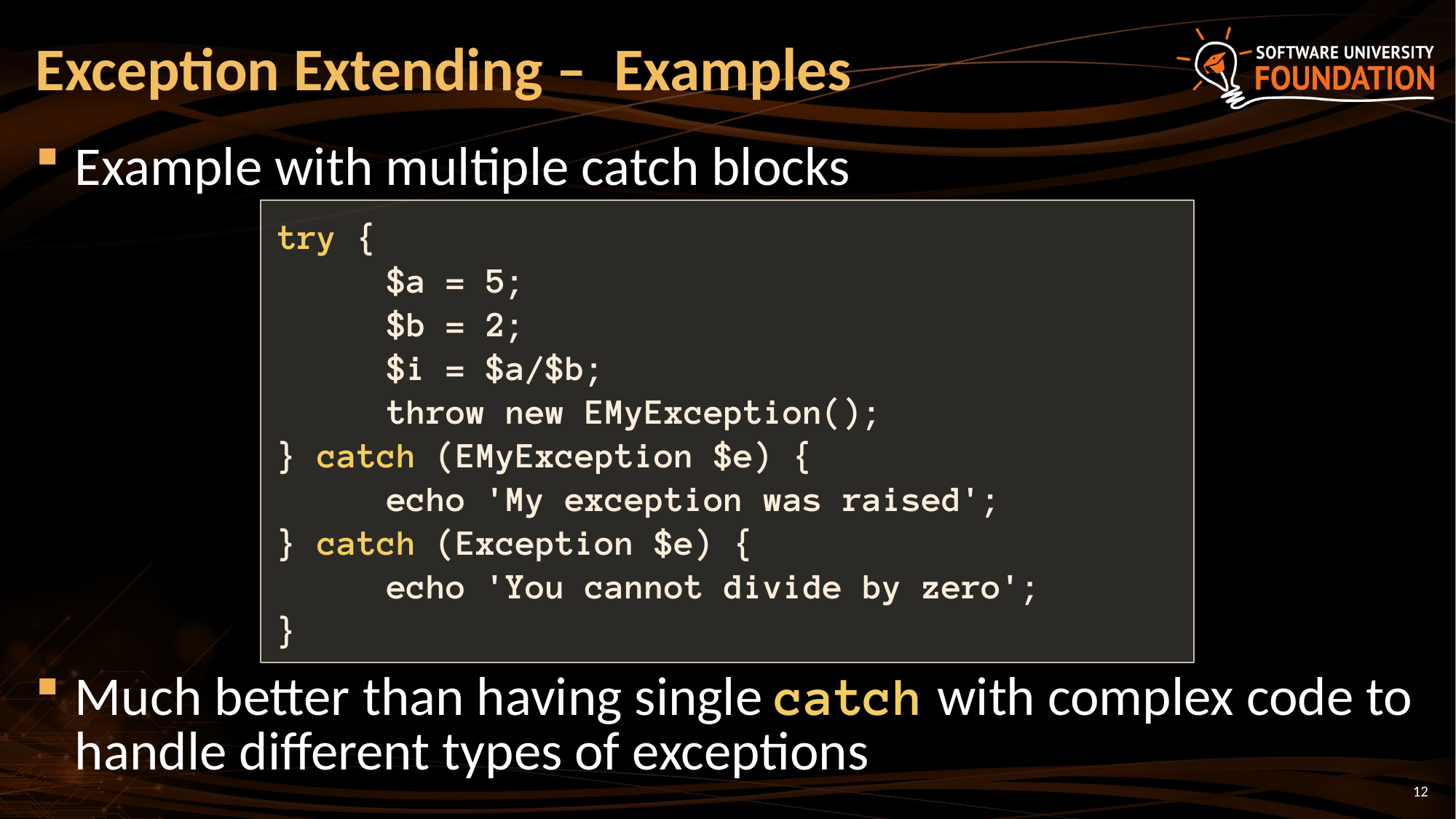

# Exception Extending –  Examples
Example with multiple catch blocks

Much better than having single catch with complex code to handle different types of exceptions
try {
	$a = 5;
	$b = 2;
	$i = $a/$b;
	throw new EMyException();
} catch (EMyException $e) {
	echo 'My exception was raised';
} catch (Exception $e) {
	echo 'You cannot divide by zero';
}
12